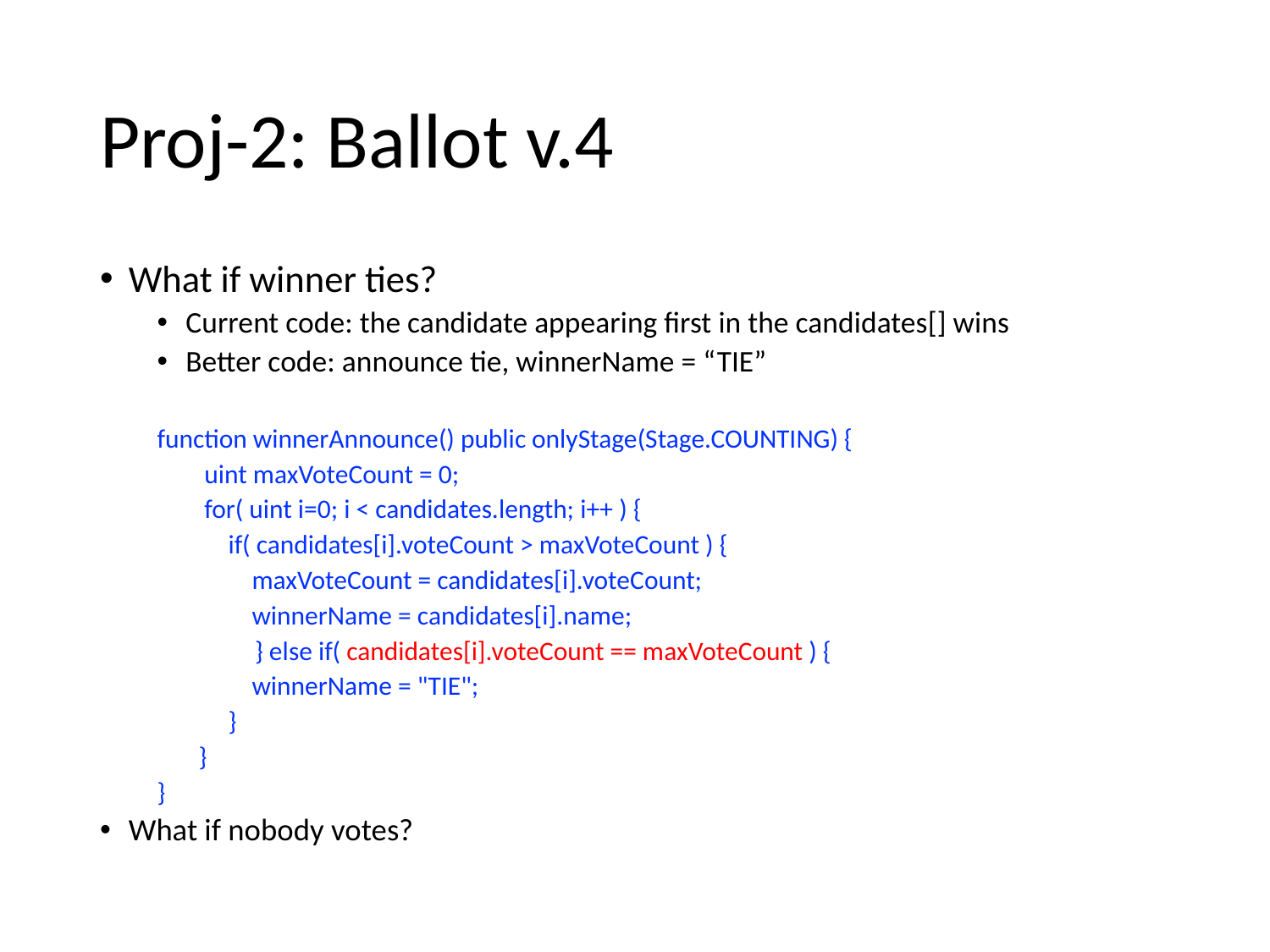

# Proj-2: Ballot v.4
What if winner ties?
Current code: the candidate appearing first in the candidates[] wins
Better code: announce tie, winnerName = “TIE”

function winnerAnnounce() public onlyStage(Stage.COUNTING) {
        uint maxVoteCount = 0;
        for( uint i=0; i < candidates.length; i++ ) {
            if( candidates[i].voteCount > maxVoteCount ) {
                maxVoteCount = candidates[i].voteCount;
                winnerName = candidates[i].name;
        	   } else if( candidates[i].voteCount == maxVoteCount ) {
                winnerName = "TIE";
            }
       }
}
What if nobody votes?